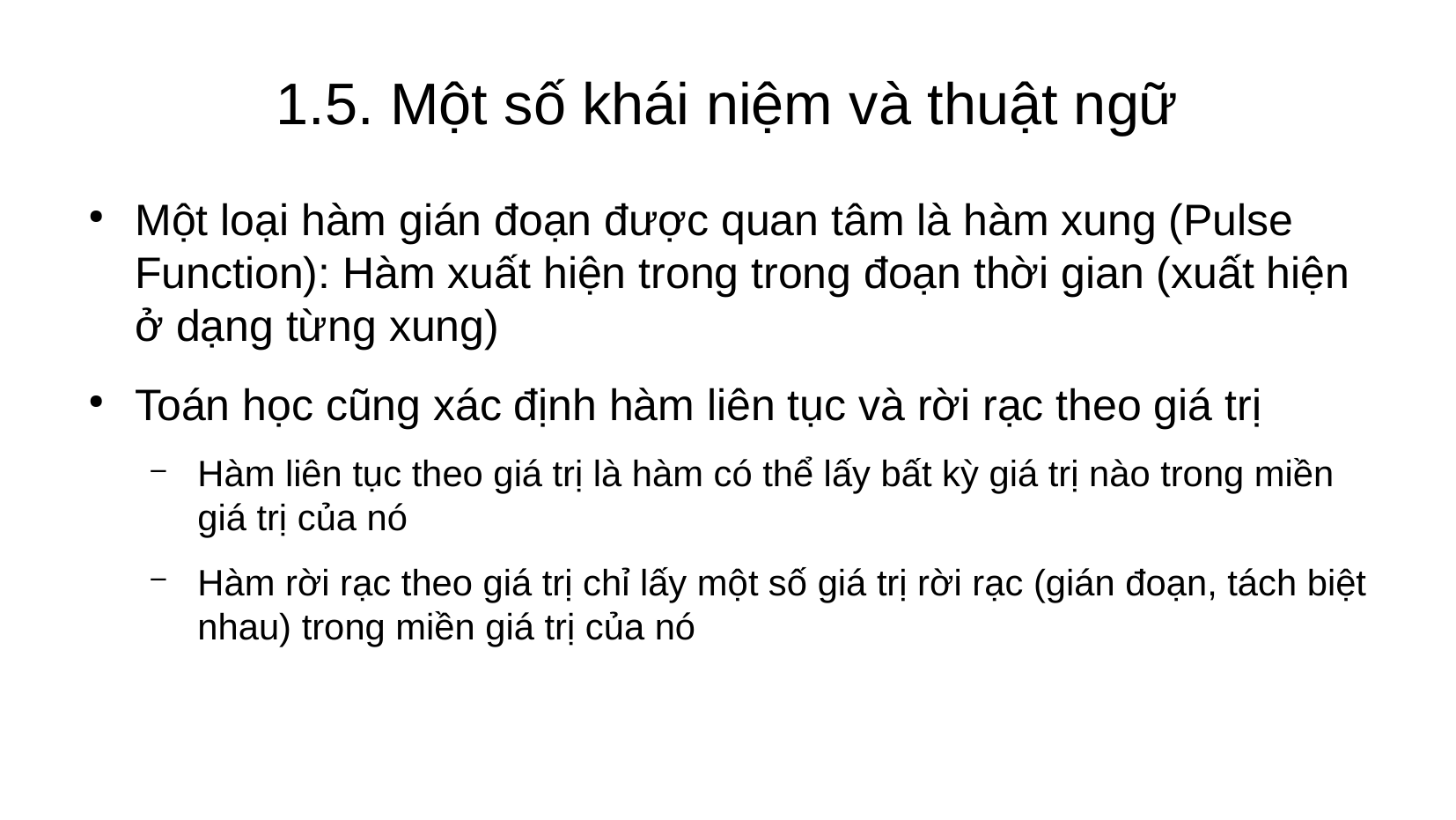

# 1.5. Một số khái niệm và thuật ngữ
Một loại hàm gián đoạn được quan tâm là hàm xung (Pulse Function): Hàm xuất hiện trong trong đoạn thời gian (xuất hiện ở dạng từng xung)
Toán học cũng xác định hàm liên tục và rời rạc theo giá trị
Hàm liên tục theo giá trị là hàm có thể lấy bất kỳ giá trị nào trong miền giá trị của nó
Hàm rời rạc theo giá trị chỉ lấy một số giá trị rời rạc (gián đoạn, tách biệt nhau) trong miền giá trị của nó